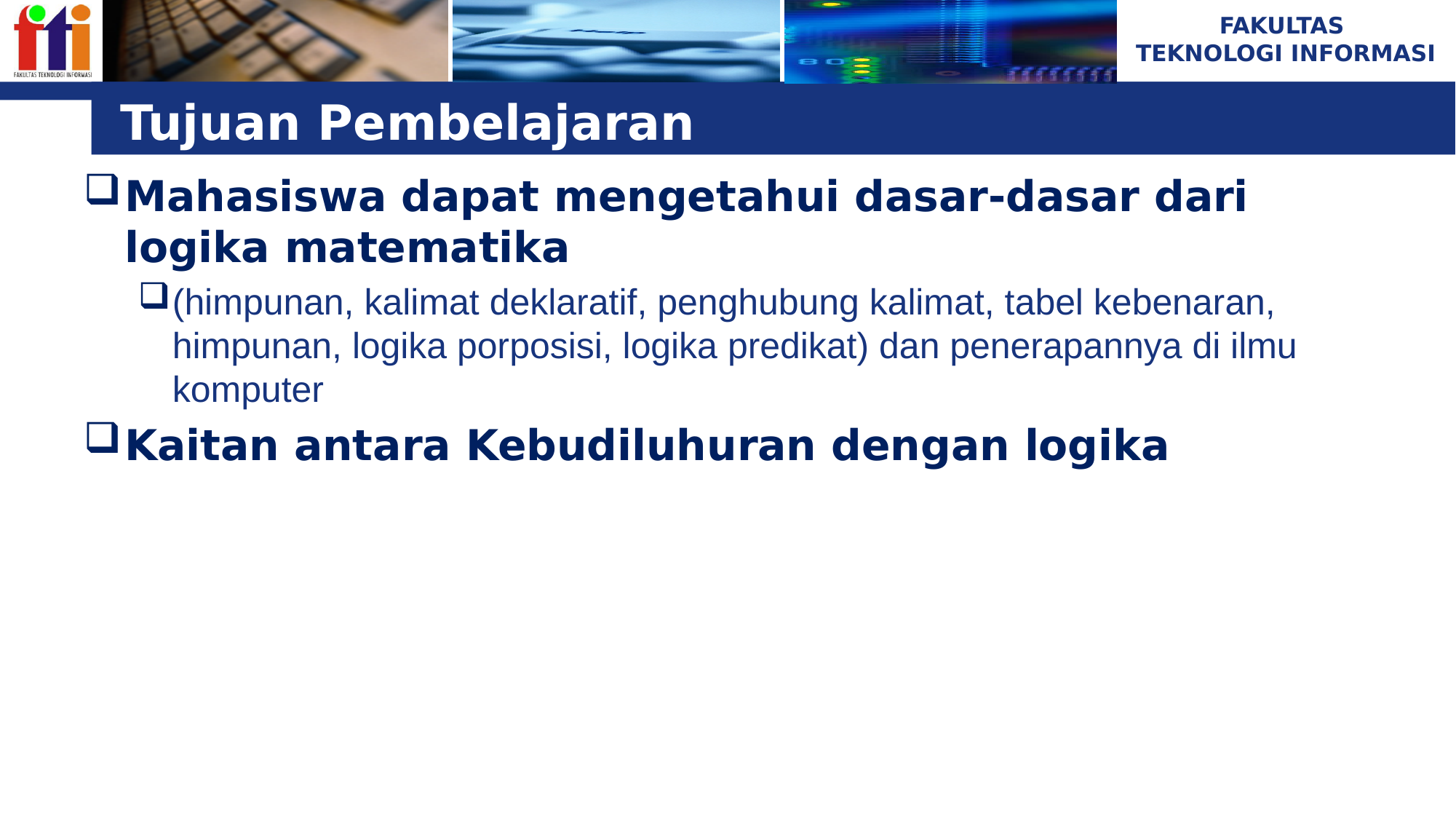

# Tujuan Pembelajaran
Mahasiswa dapat mengetahui dasar-dasar dari logika matematika
(himpunan, kalimat deklaratif, penghubung kalimat, tabel kebenaran, himpunan, logika porposisi, logika predikat) dan penerapannya di ilmu komputer
Kaitan antara Kebudiluhuran dengan logika